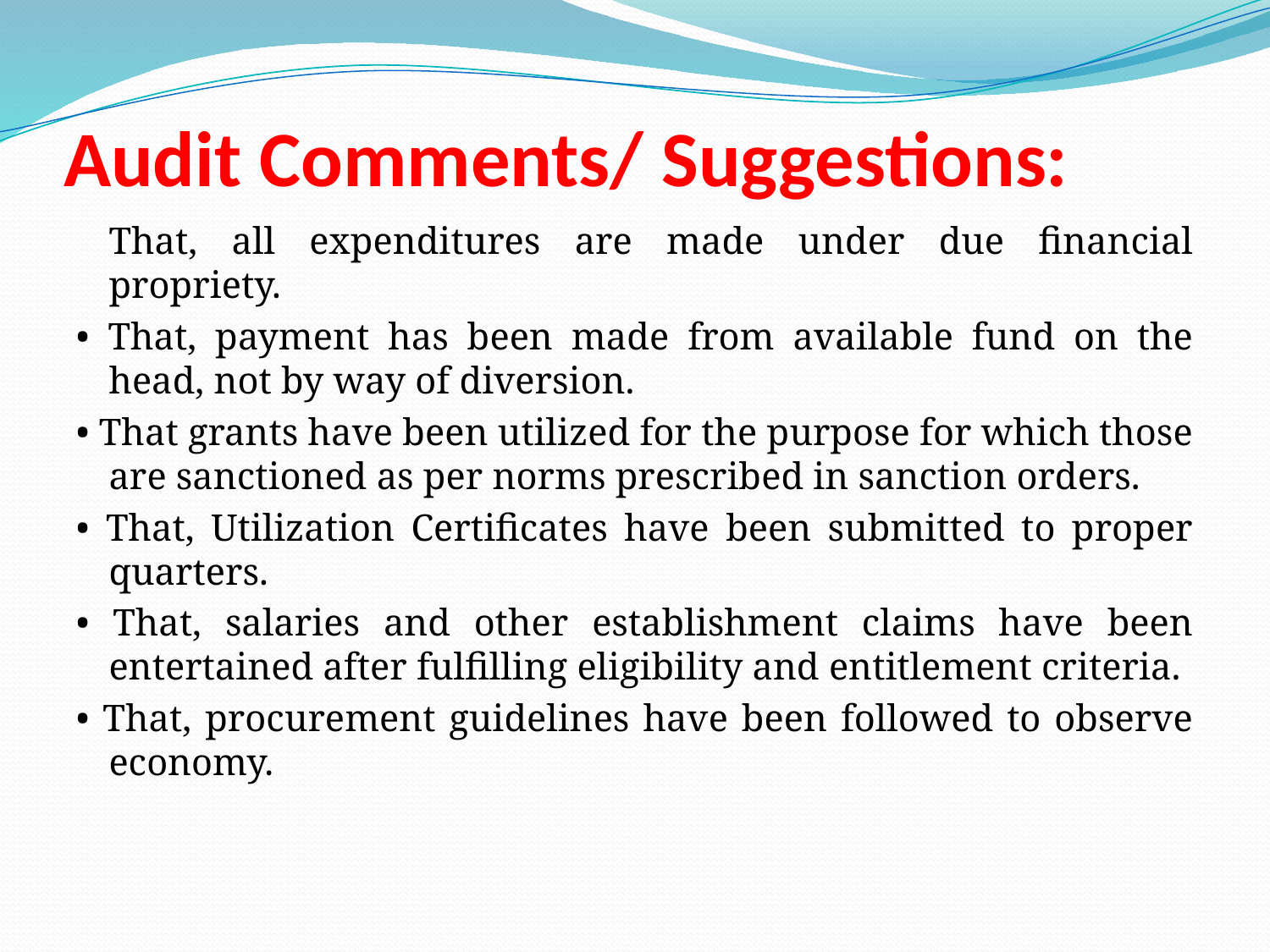

# Audit Comments/ Suggestions:
	That, all expenditures are made under due financial propriety.
• That, payment has been made from available fund on the head, not by way of diversion.
• That grants have been utilized for the purpose for which those are sanctioned as per norms prescribed in sanction orders.
• That, Utilization Certificates have been submitted to proper quarters.
• That, salaries and other establishment claims have been entertained after fulfilling eligibility and entitlement criteria.
• That, procurement guidelines have been followed to observe economy.